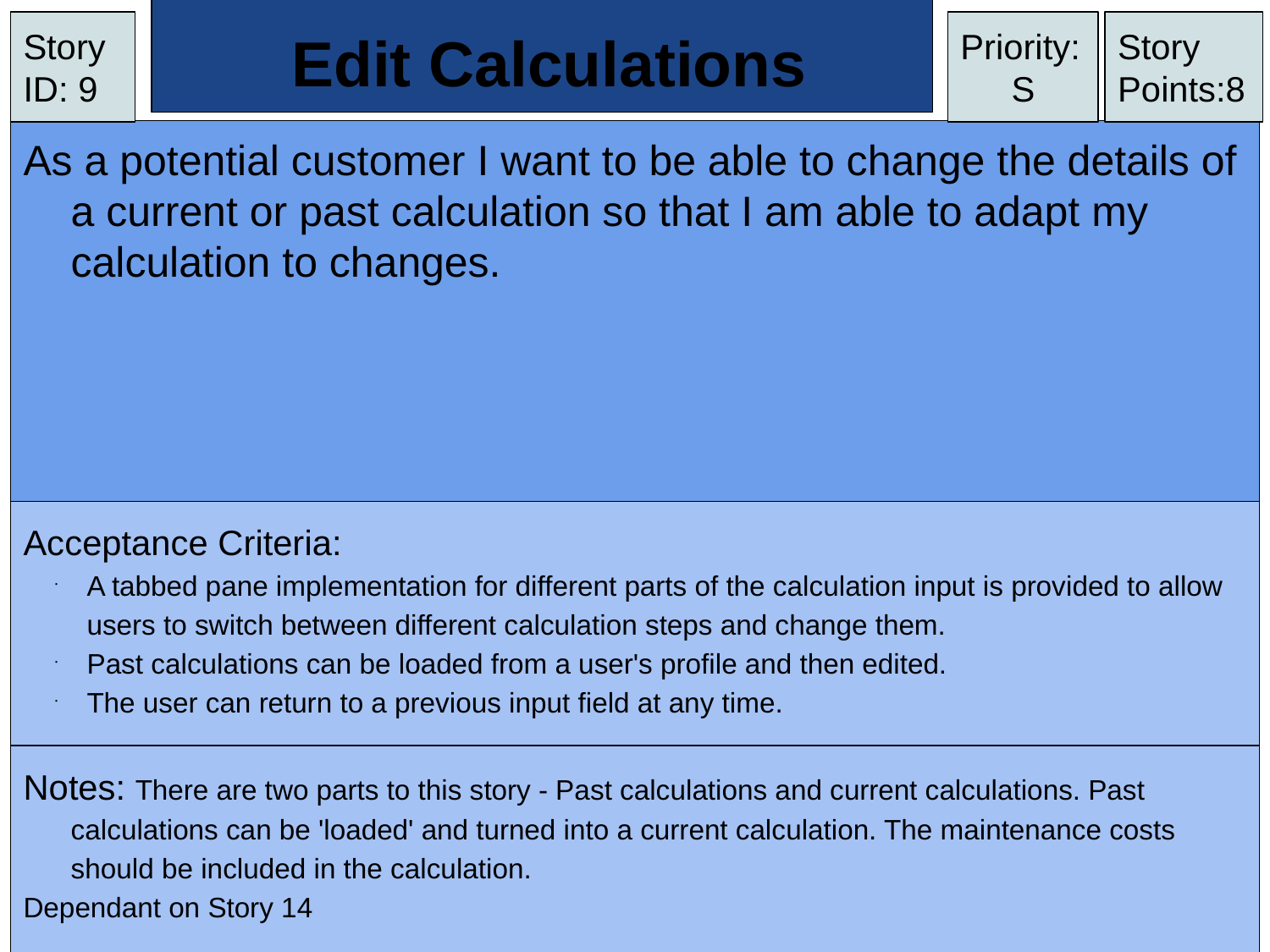

# Edit Calculations
Story ID: 9
Priority:
S
Story Points:8

As a potential customer I want to be able to change the details of a current or past calculation so that I am able to adapt my calculation to changes.
Acceptance Criteria:
A tabbed pane implementation for different parts of the calculation input is provided to allow users to switch between different calculation steps and change them.
Past calculations can be loaded from a user's profile and then edited.
The user can return to a previous input field at any time.

Notes: There are two parts to this story - Past calculations and current calculations. Past calculations can be 'loaded' and turned into a current calculation. The maintenance costs should be included in the calculation.
Dependant on Story 14